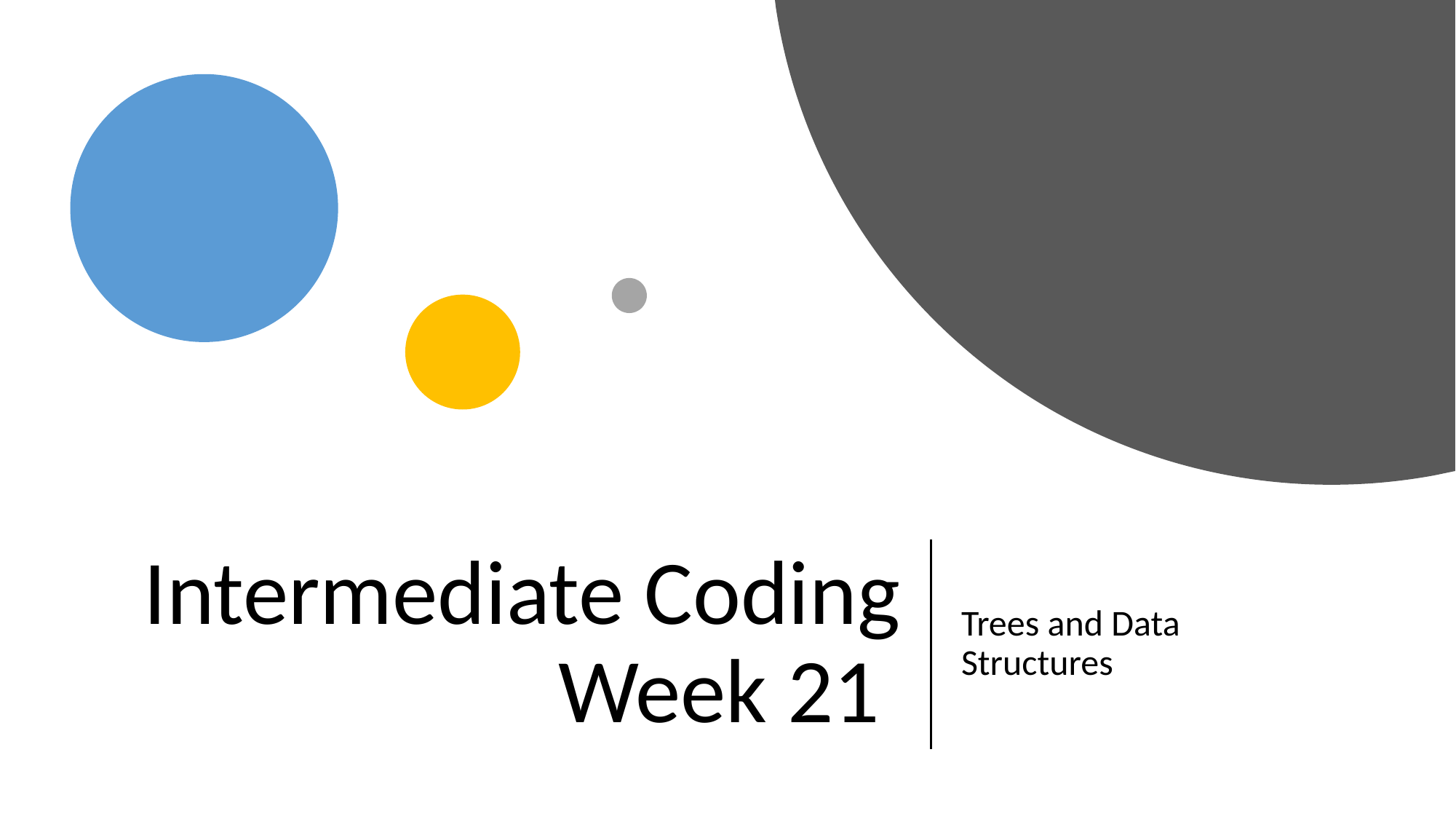

# Intermediate Coding Week 21
Trees and Data Structures